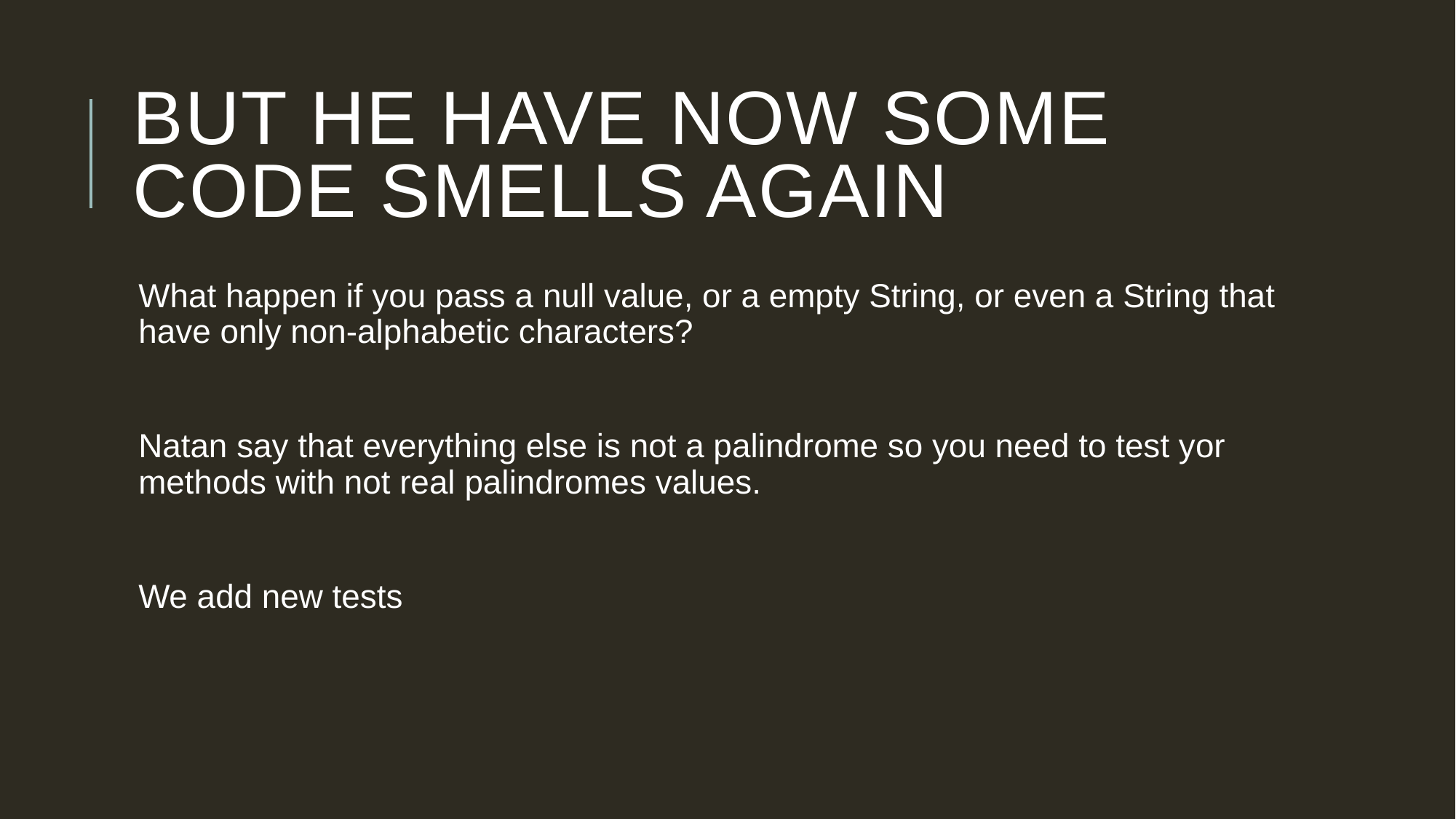

# But he have now some code smells again
What happen if you pass a null value, or a empty String, or even a String that have only non-alphabetic characters?

Natan say that everything else is not a palindrome so you need to test yor methods with not real palindromes values.

We add new tests